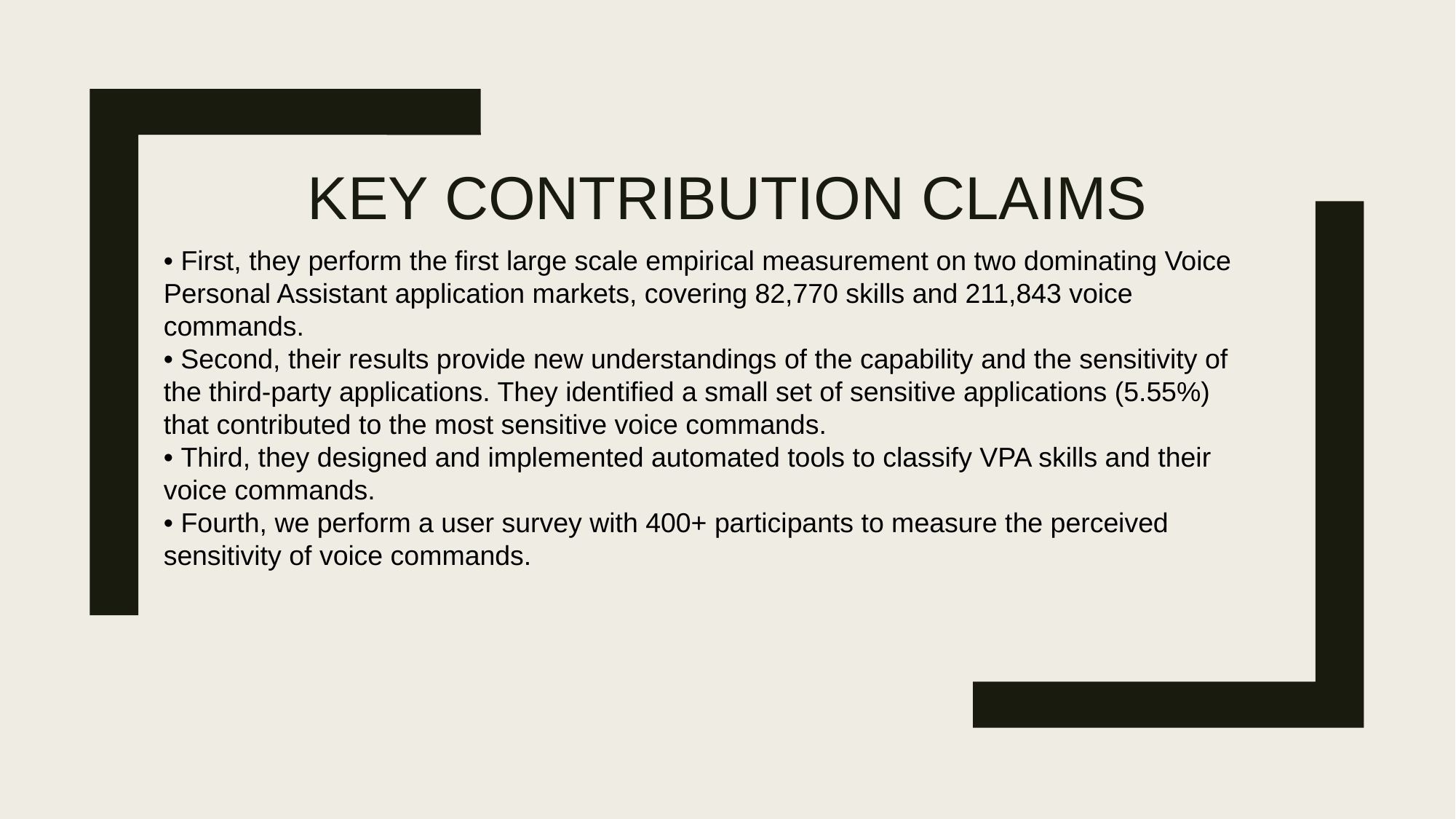

# Key contribution claims
• First, they perform the first large scale empirical measurement on two dominating Voice Personal Assistant application markets, covering 82,770 skills and 211,843 voice commands.
• Second, their results provide new understandings of the capability and the sensitivity of the third-party applications. They identified a small set of sensitive applications (5.55%) that contributed to the most sensitive voice commands.
• Third, they designed and implemented automated tools to classify VPA skills and their voice commands.
• Fourth, we perform a user survey with 400+ participants to measure the perceived sensitivity of voice commands.